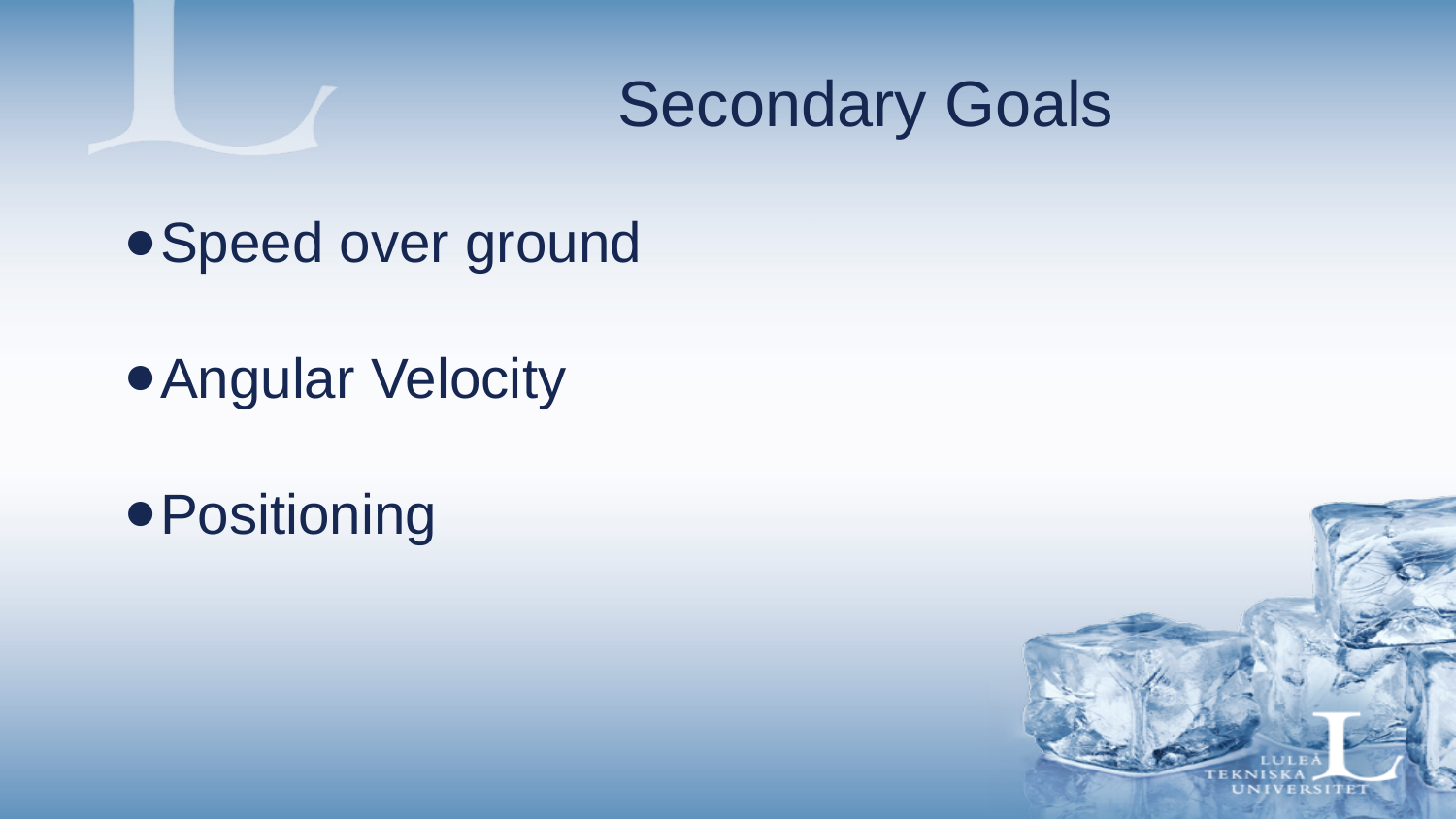

# Secondary Goals
Speed over ground

Angular Velocity

Positioning